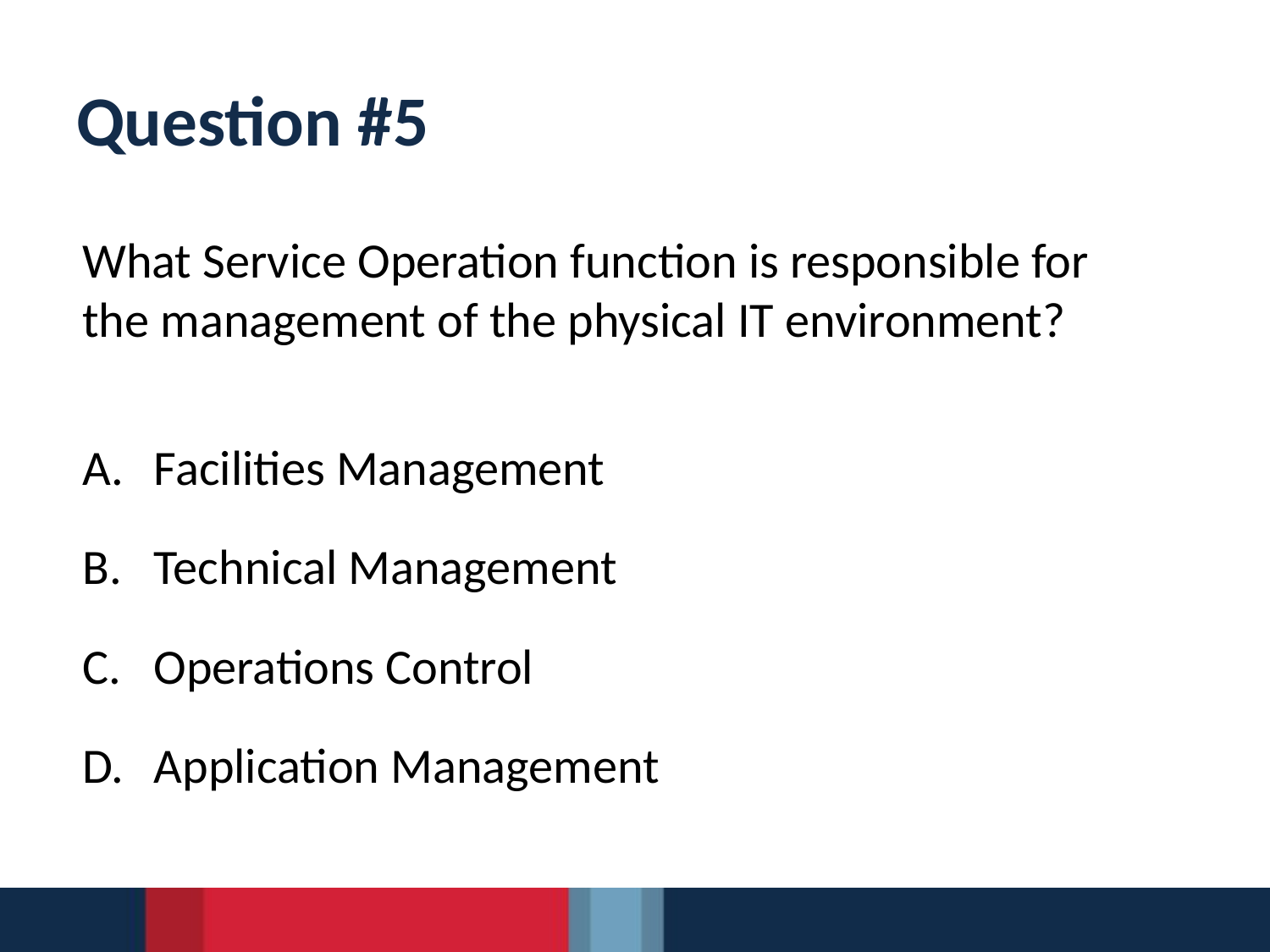

# Question #5
What Service Operation function is responsible for
the management of the physical IT environment?

Facilities Management
Technical Management
Operations Control
Application Management